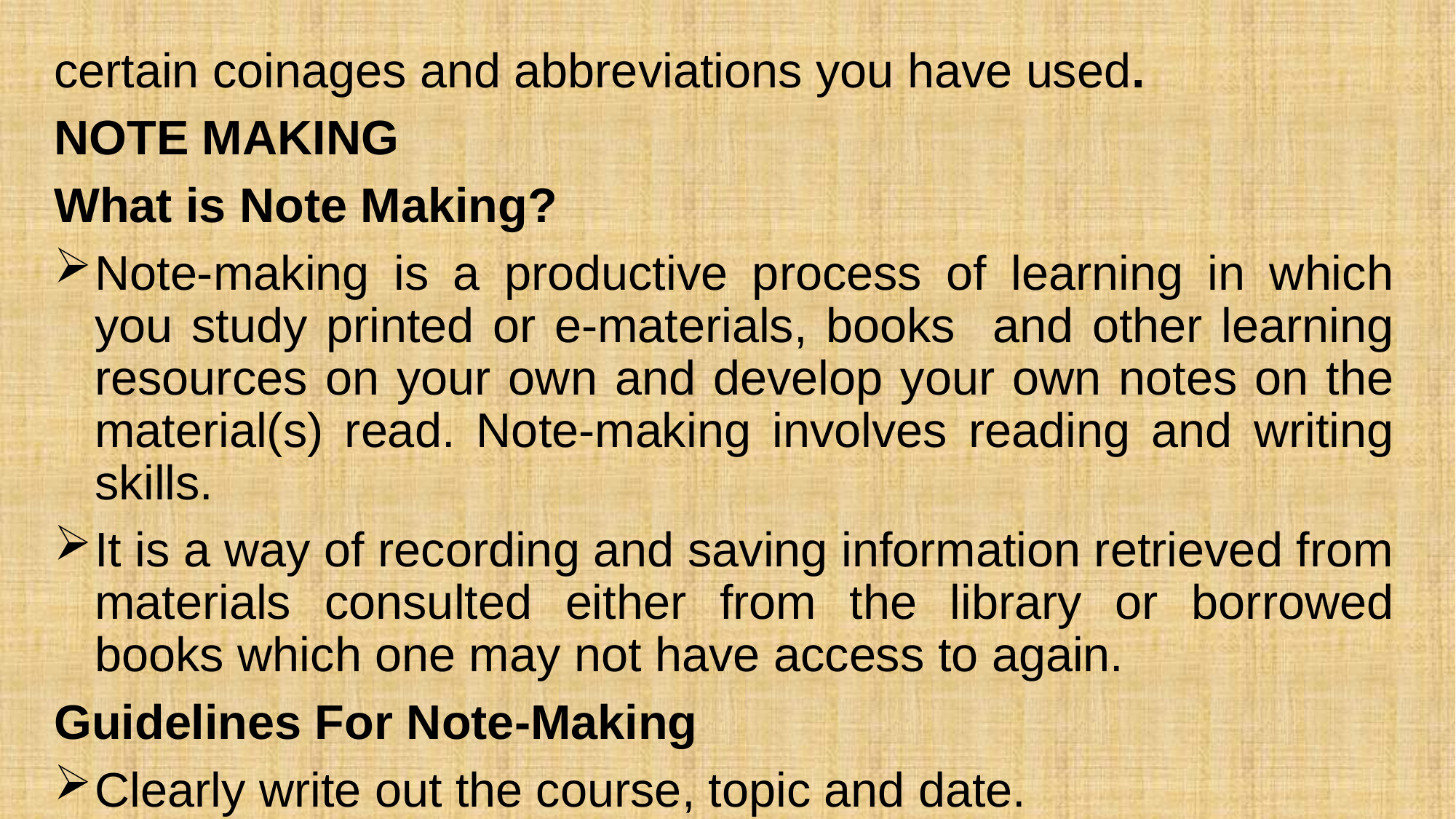

certain coinages and abbreviations you have used.
NOTE MAKING
What is Note Making?
Note-making is a productive process of learning in which you study printed or e-materials, books  and other learning resources on your own and develop your own notes on the material(s) read. Note-making involves reading and writing skills.
It is a way of recording and saving information retrieved from materials consulted either from the library or borrowed books which one may not have access to again.
Guidelines For Note-Making
Clearly write out the course, topic and date.
Write down the full bibliographic details of the book or material you are making notes from. These details should include the author’s name,